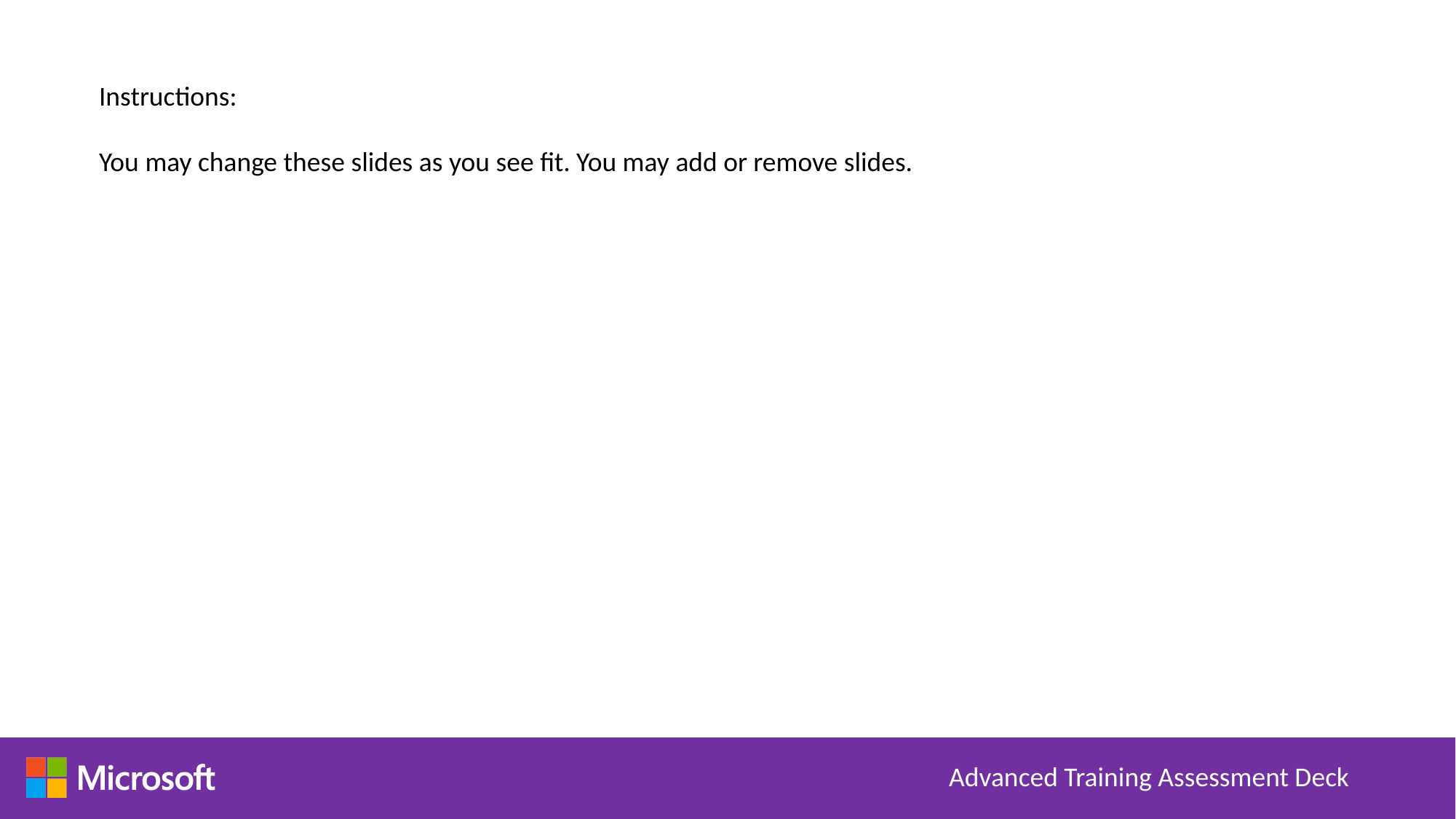

Instructions:

You may change these slides as you see fit. You may add or remove slides.